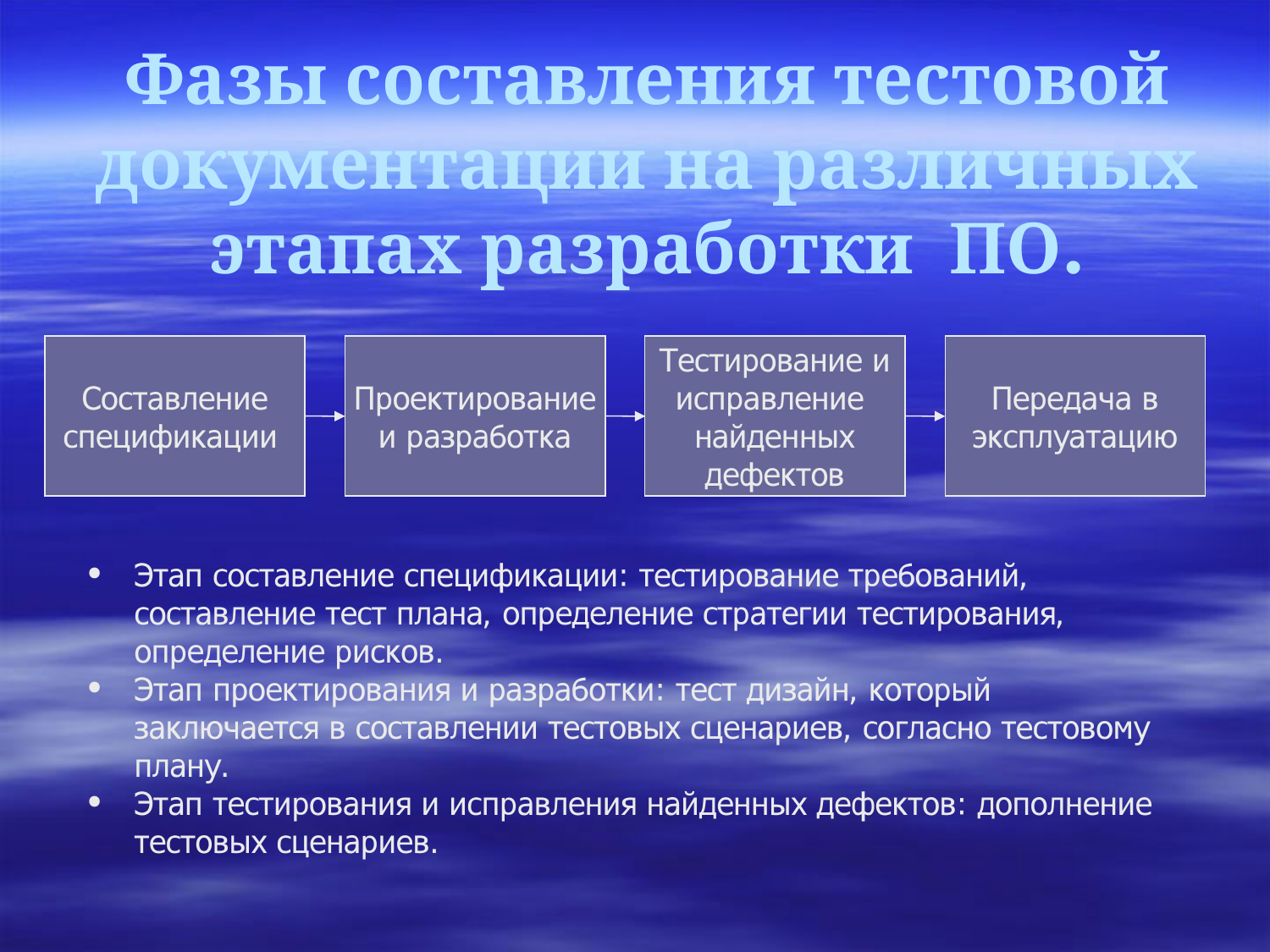

Фазы составления тестовой документации на различных этапах разработки  ПО.
Составление
спецификации
Проектирование
и разработка
Тестирование и
исправление
найденных
дефектов
Передача в
эксплуатацию

Этап составление спецификации: тестирование требований, составление тест плана, определение стратегии тестирования, определение рисков.
Этап проектирования и разработки: тест дизайн, который заключается в составлении тестовых сценариев, согласно тестовому плану.
Этап тестирования и исправления найденных дефектов: дополнение тестовых сценариев.